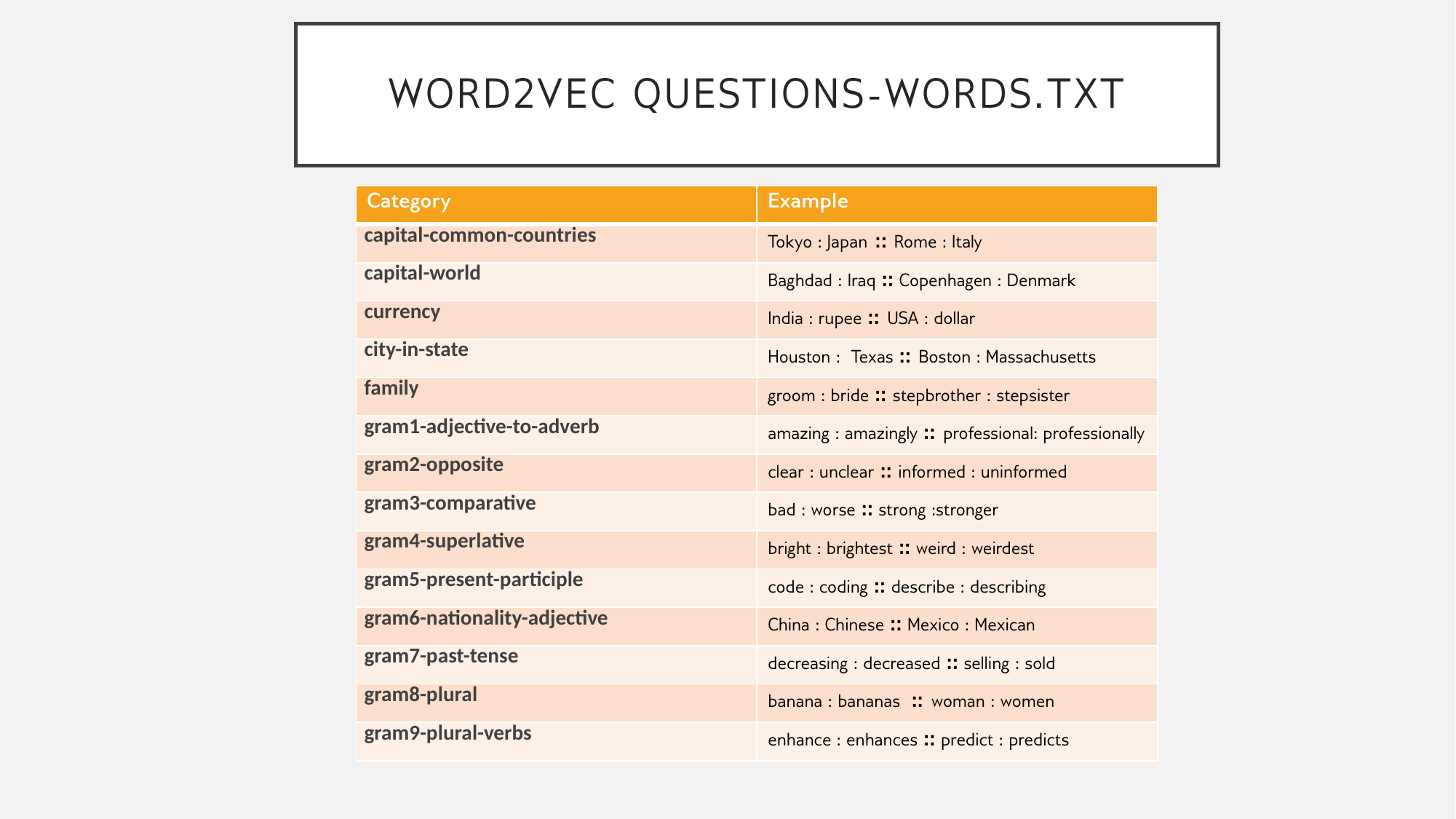

# Word2vec questions-words.txt
| Category | Example |
| --- | --- |
| capital-common-countries | Tokyo : Japan :: Rome : Italy |
| capital-world | Baghdad : Iraq :: Copenhagen : Denmark |
| currency | India : rupee :: USA : dollar |
| city-in-state | Houston : Texas :: Boston : Massachusetts |
| family | groom : bride :: stepbrother : stepsister |
| gram1-adjective-to-adverb | amazing : amazingly :: professional: professionally |
| gram2-opposite | clear : unclear :: informed : uninformed |
| gram3-comparative | bad : worse :: strong :stronger |
| gram4-superlative | bright : brightest :: weird : weirdest |
| gram5-present-participle | code : coding :: describe : describing |
| gram6-nationality-adjective | China : Chinese :: Mexico : Mexican |
| gram7-past-tense | decreasing : decreased :: selling : sold |
| gram8-plural | banana : bananas :: woman : women |
| gram9-plural-verbs | enhance : enhances :: predict : predicts |